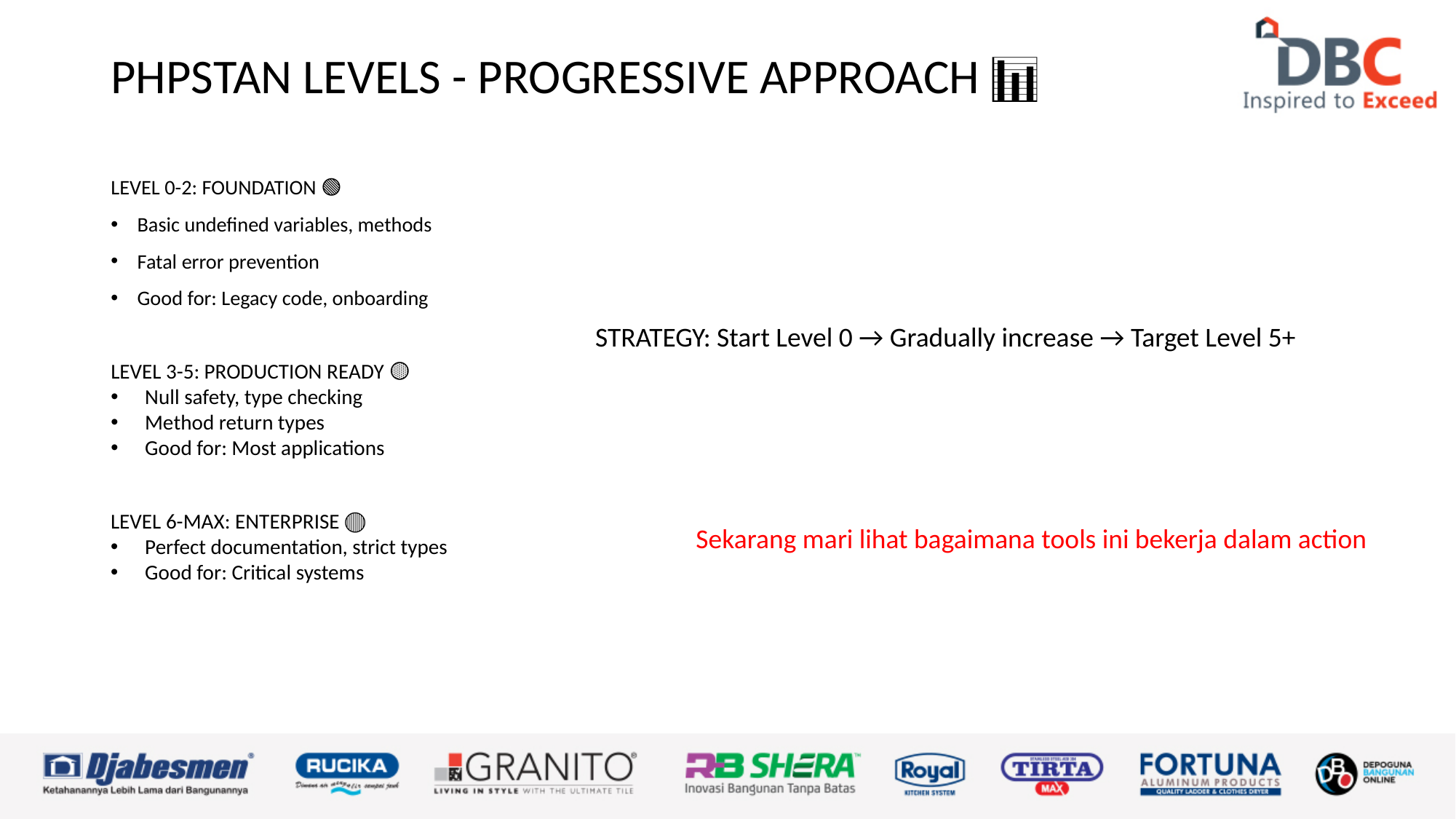

# PHPSTAN LEVELS - PROGRESSIVE APPROACH 📊
LEVEL 0-2: FOUNDATION 🟢
Basic undefined variables, methods
Fatal error prevention
Good for: Legacy code, onboarding
STRATEGY: Start Level 0 → Gradually increase → Target Level 5+
LEVEL 3-5: PRODUCTION READY 🟡
Null safety, type checking
Method return types
Good for: Most applications
LEVEL 6-MAX: ENTERPRISE 🔴
Perfect documentation, strict types
Good for: Critical systems
Sekarang mari lihat bagaimana tools ini bekerja dalam action